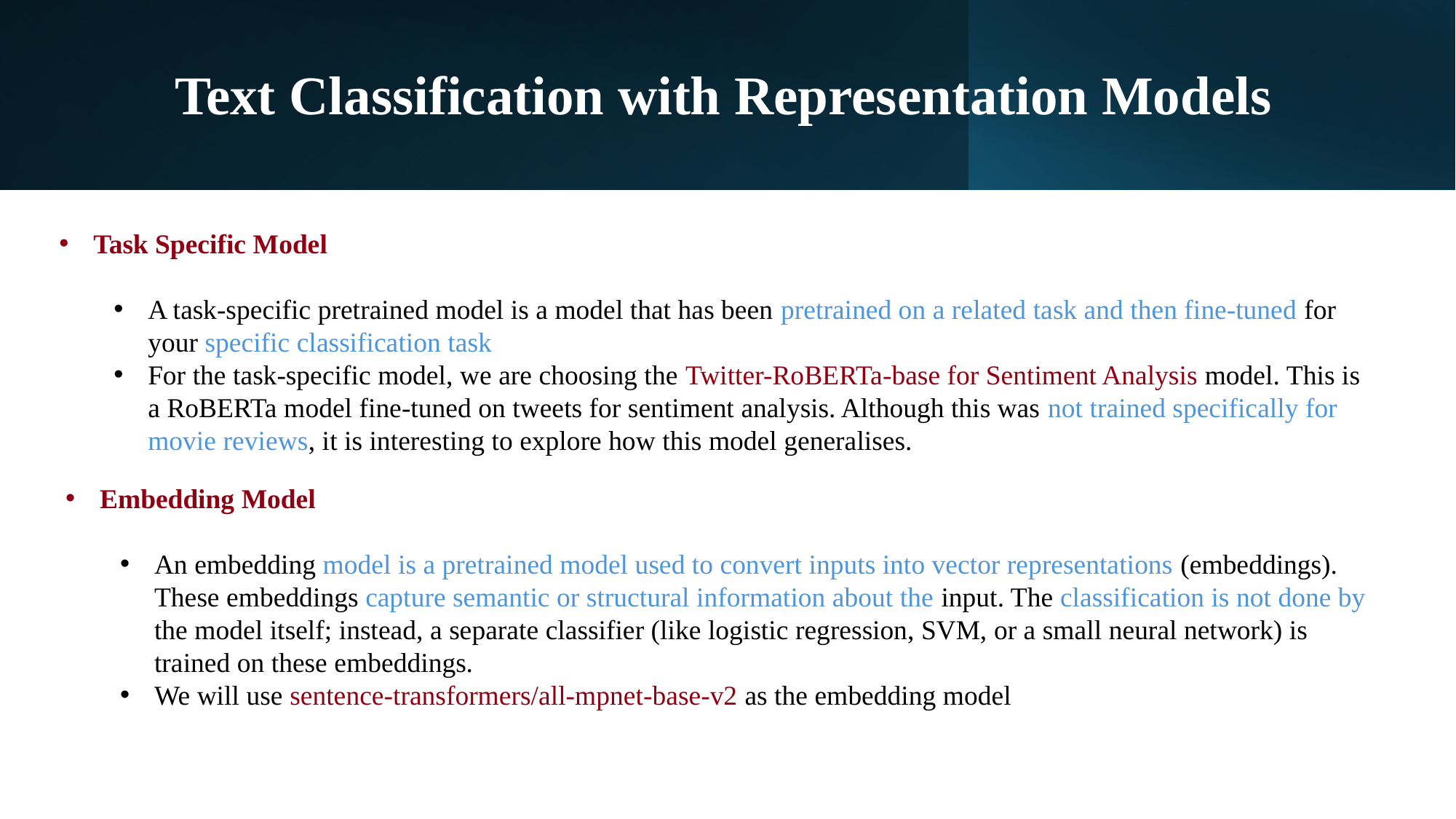

Text Classification with Representation Models
Task Specific Model

A task-specific pretrained model is a model that has been pretrained on a related task and then fine-tuned for your specific classification task
For the task-specific model, we are choosing the Twitter-RoBERTa-base for Sentiment Analysis model. This is a RoBERTa model fine-tuned on tweets for sentiment analysis. Although this was not trained specifically for movie reviews, it is interesting to explore how this model generalises.

Embedding Model

An embedding model is a pretrained model used to convert inputs into vector representations (embeddings). These embeddings capture semantic or structural information about the input. The classification is not done by the model itself; instead, a separate classifier (like logistic regression, SVM, or a small neural network) is trained on these embeddings.
We will use sentence-transformers/all-mpnet-base-v2 as the embedding model